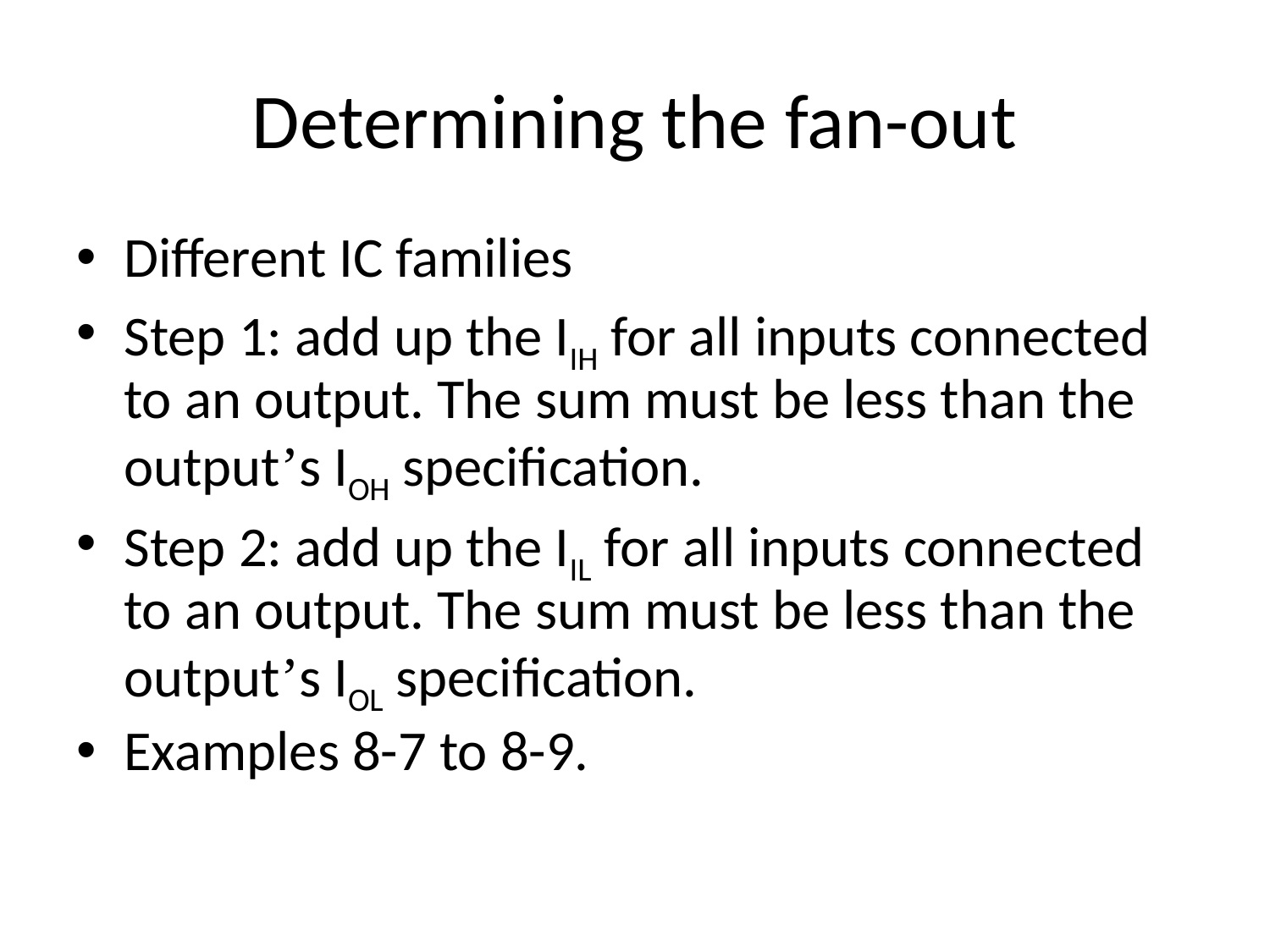

# Determining the fan-out
Different IC families
Step 1: add up the IIH for all inputs connected to an output. The sum must be less than the output’s IOH specification.
Step 2: add up the IIL for all inputs connected to an output. The sum must be less than the output’s IOL specification.
Examples 8-7 to 8-9.